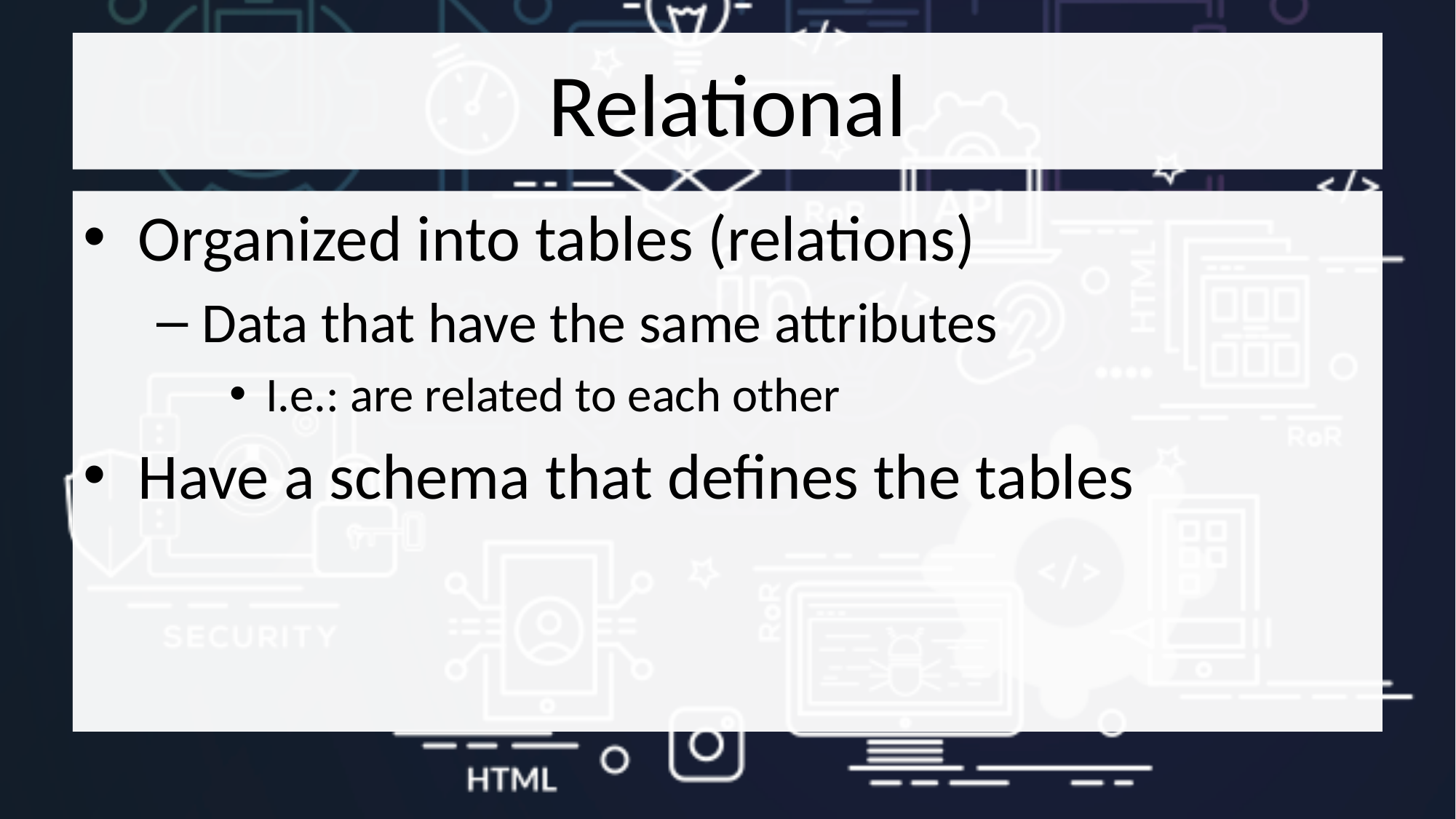

# Relational
Organized into tables (relations)
Data that have the same attributes
I.e.: are related to each other
Have a schema that defines the tables